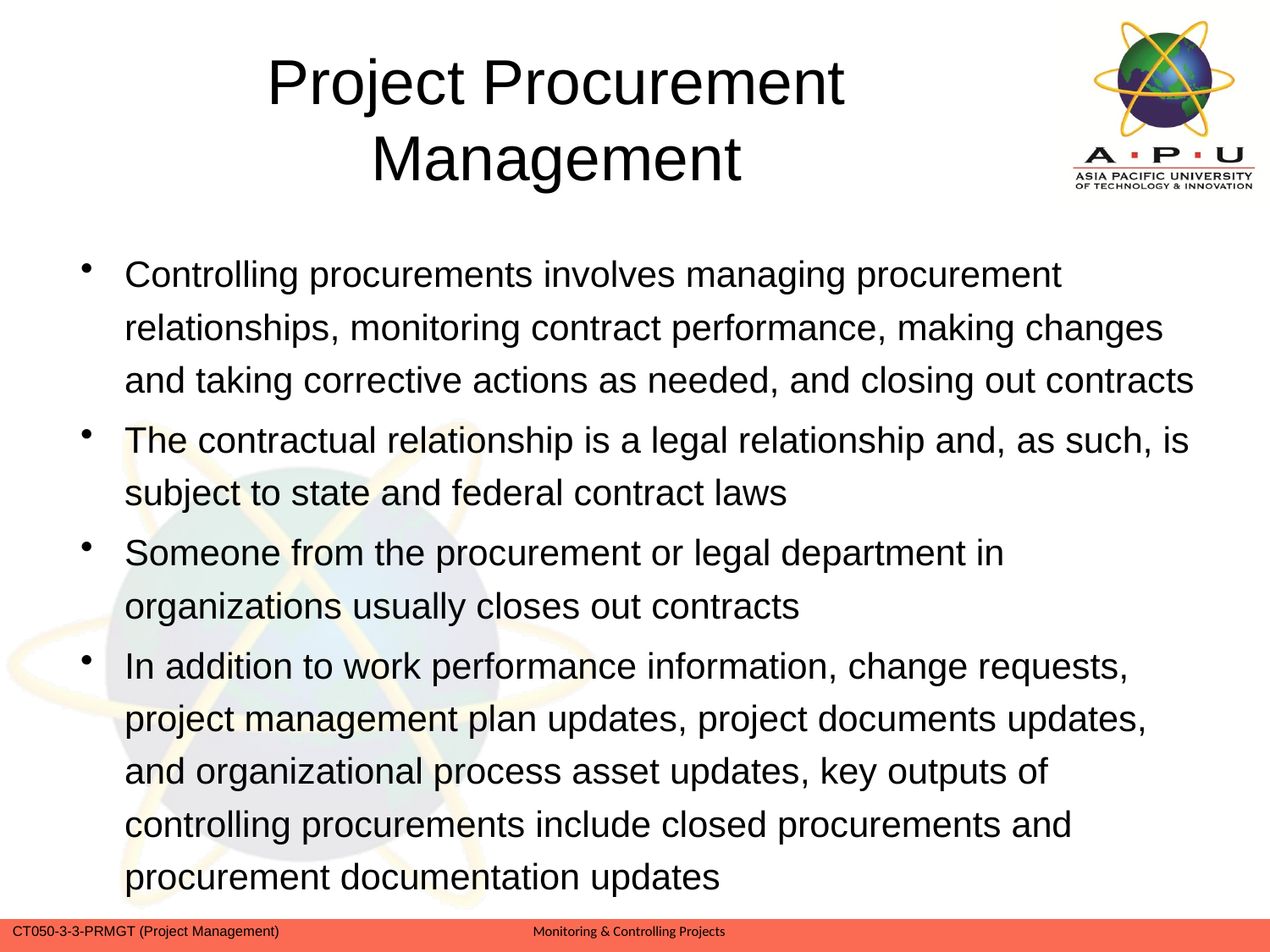

# Project Procurement Management
Controlling procurements involves managing procurement relationships, monitoring contract performance, making changes and taking corrective actions as needed, and closing out contracts
The contractual relationship is a legal relationship and, as such, is subject to state and federal contract laws
Someone from the procurement or legal department in organizations usually closes out contracts
In addition to work performance information, change requests, project management plan updates, project documents updates, and organizational process asset updates, key outputs of controlling procurements include closed procurements and procurement documentation updates